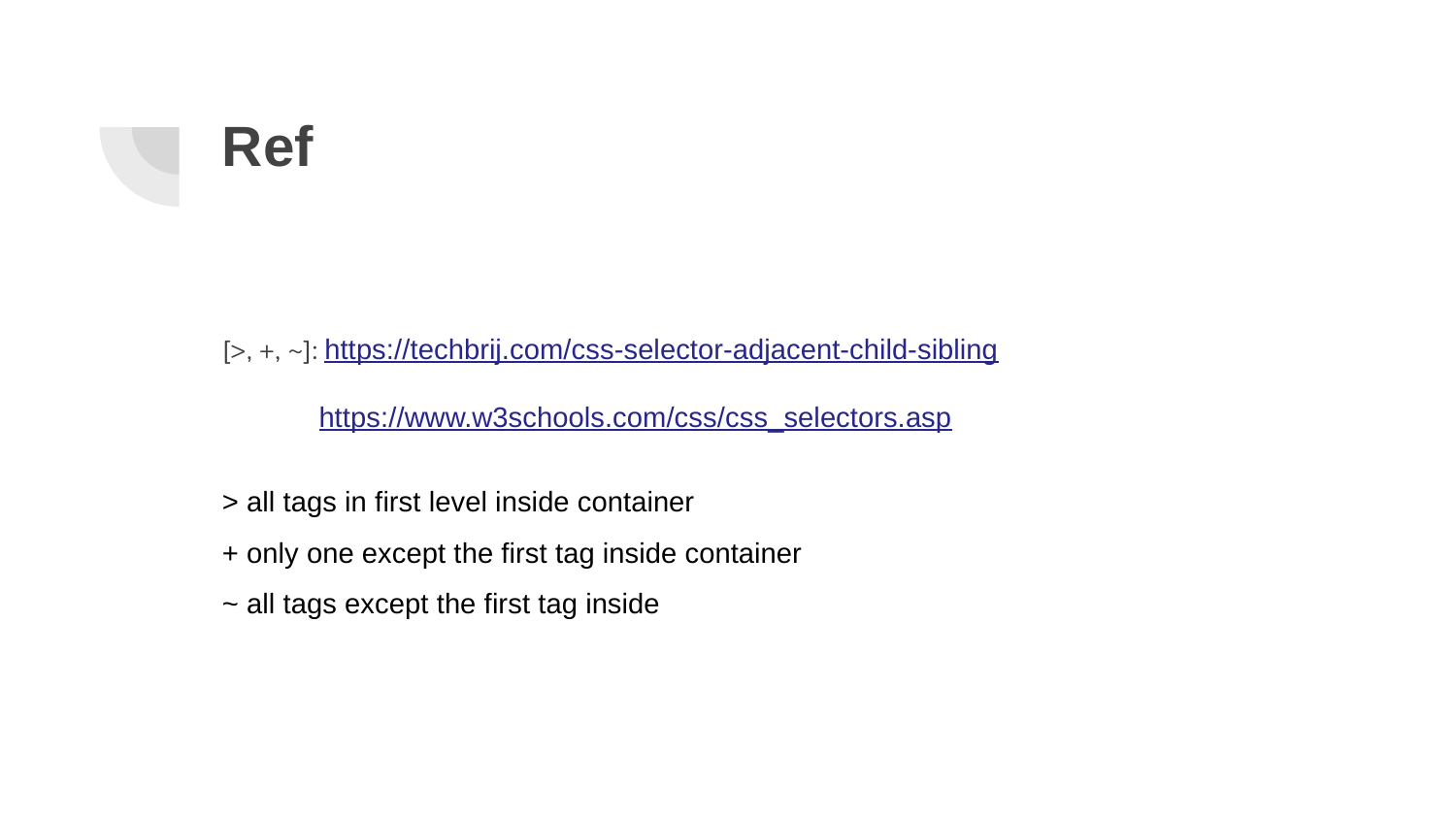

# Ref
[>, +, ~]: https://techbrij.com/css-selector-adjacent-child-sibling

   https://www.w3schools.com/css/css_selectors.asp

> all tags in first level inside container
+ only one except the first tag inside container
~ all tags except the first tag inside